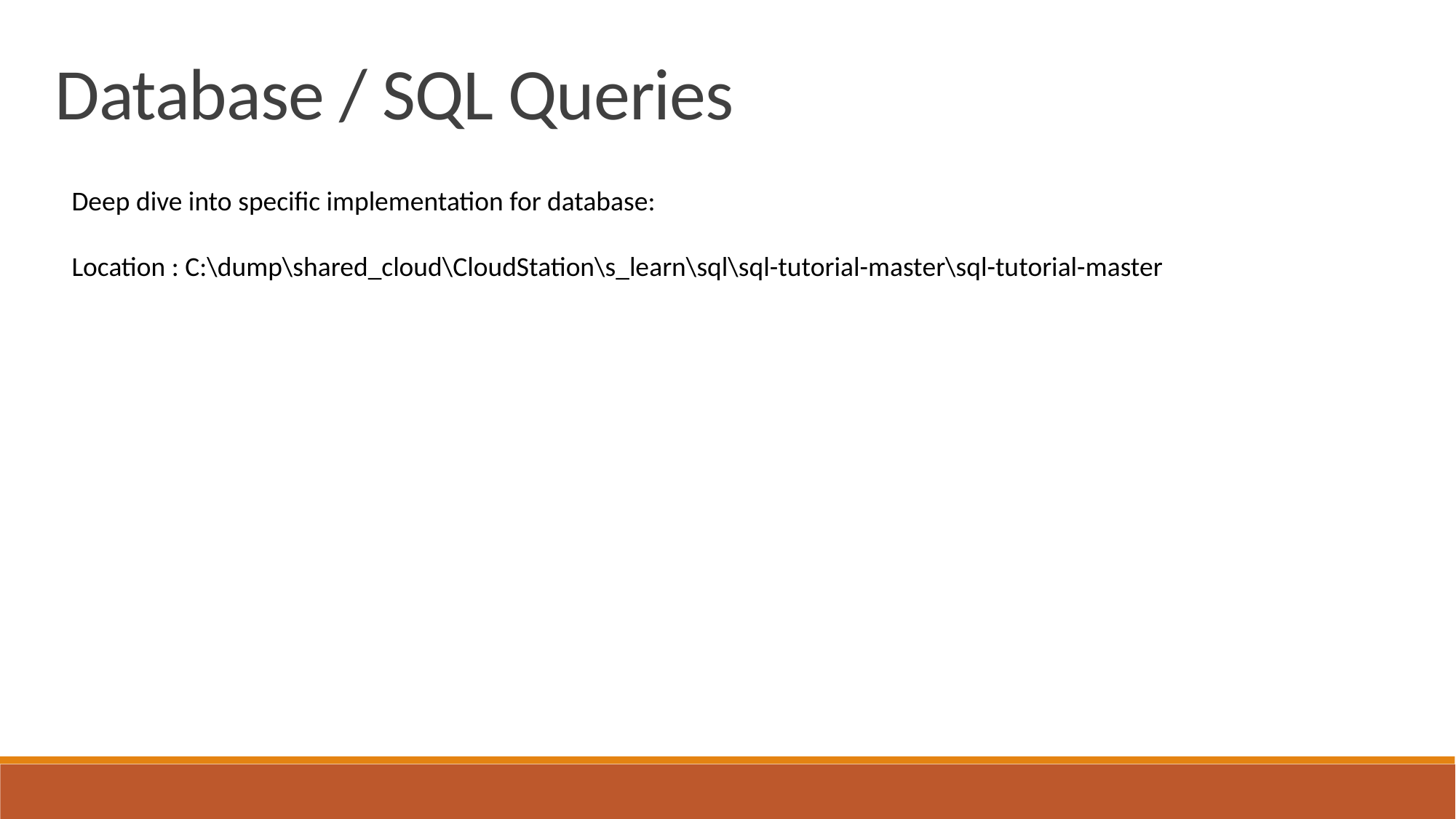

Database / SQL Queries
Deep dive into specific implementation for database:

Location : C:\dump\shared_cloud\CloudStation\s_learn\sql\sql-tutorial-master\sql-tutorial-master